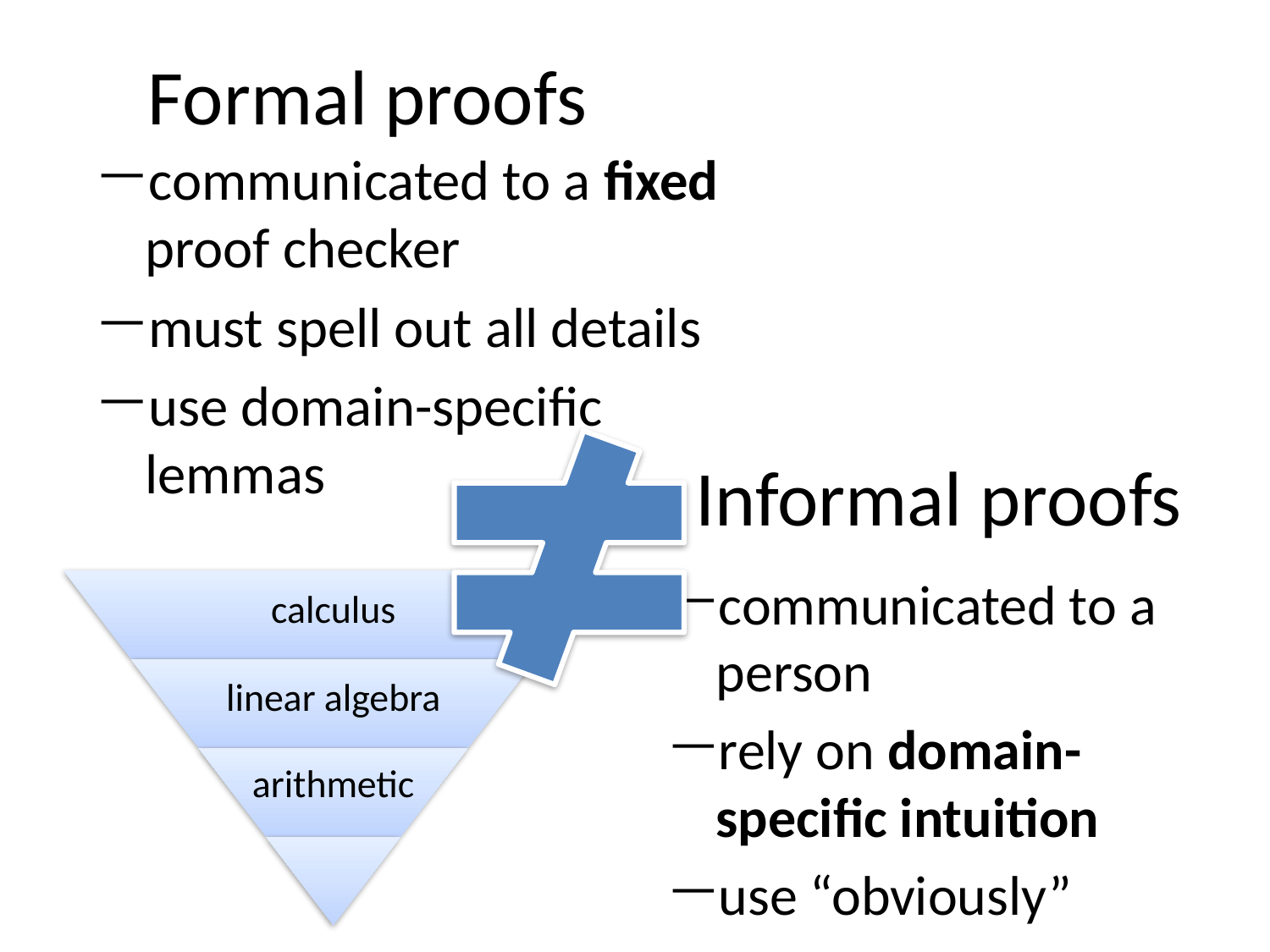

Formal proofs
communicated to a fixed proof checker
must spell out all details
use domain-specific lemmas

Informal proofs

communicated to a person
rely on domain-specific intuition
use “obviously”
calculus
linear algebra
arithmetic